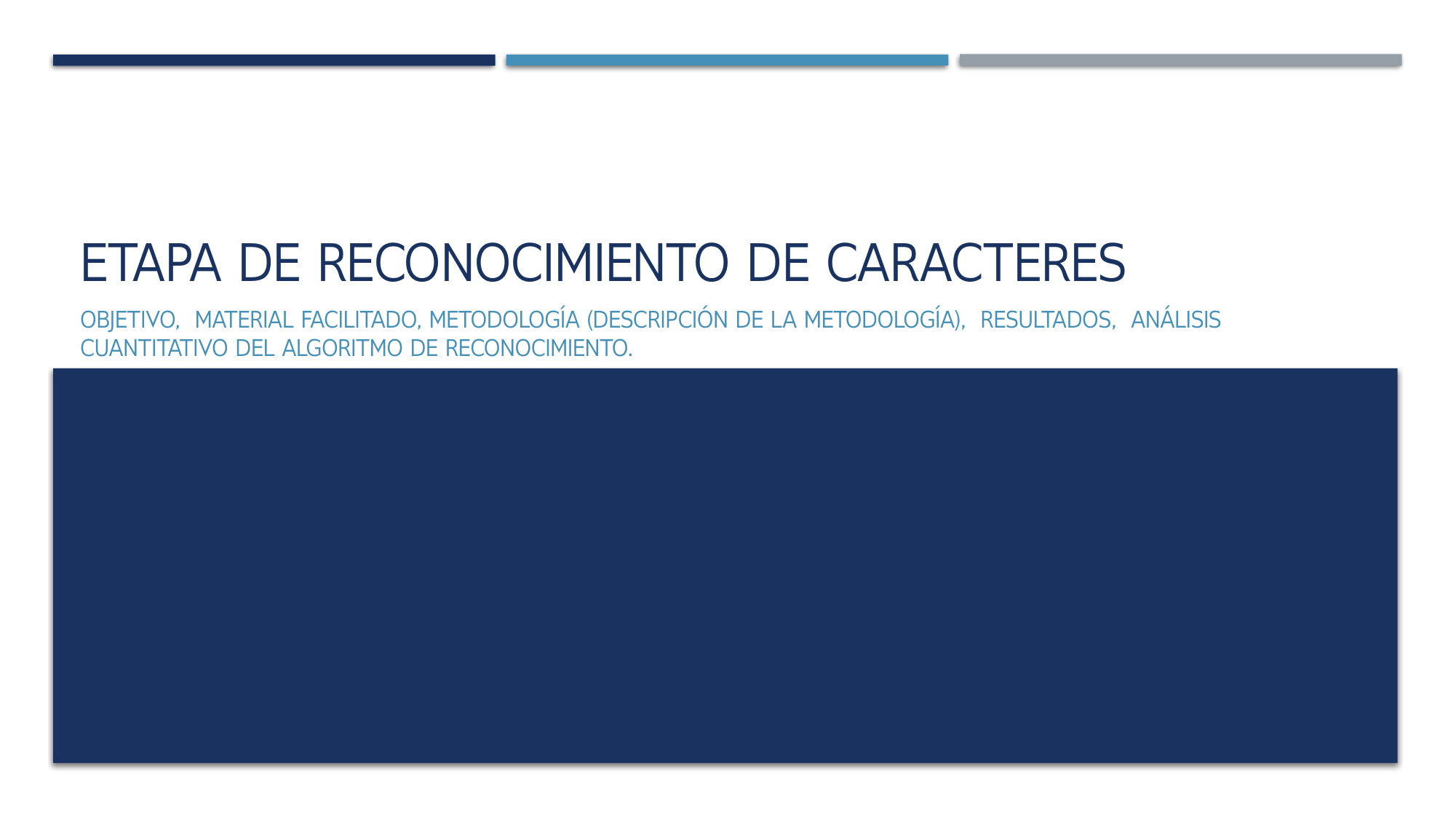

# ETAPA DE RECONOCIMIENTO DE CARACTERES
Objetivo,  Material facilitado, Metodología (descripción de la metodología),  Resultados,  Análisis cuantitativo del algoritmo de reconocimiento.